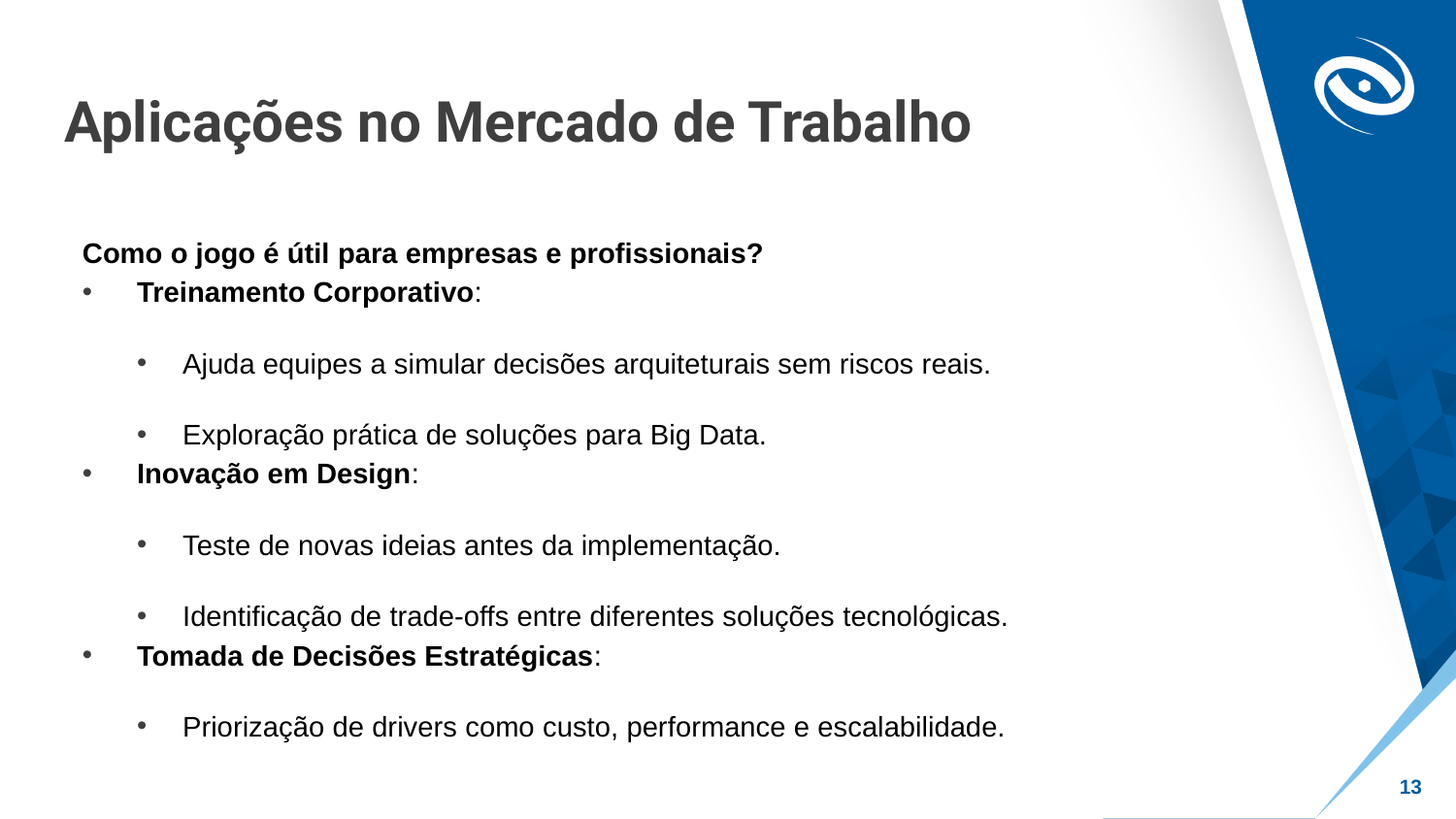

# Aplicações no Mercado de Trabalho
Como o jogo é útil para empresas e profissionais?
Treinamento Corporativo:
Ajuda equipes a simular decisões arquiteturais sem riscos reais.
Exploração prática de soluções para Big Data.
Inovação em Design:
Teste de novas ideias antes da implementação.
Identificação de trade-offs entre diferentes soluções tecnológicas.
Tomada de Decisões Estratégicas:
Priorização de drivers como custo, performance e escalabilidade.
13